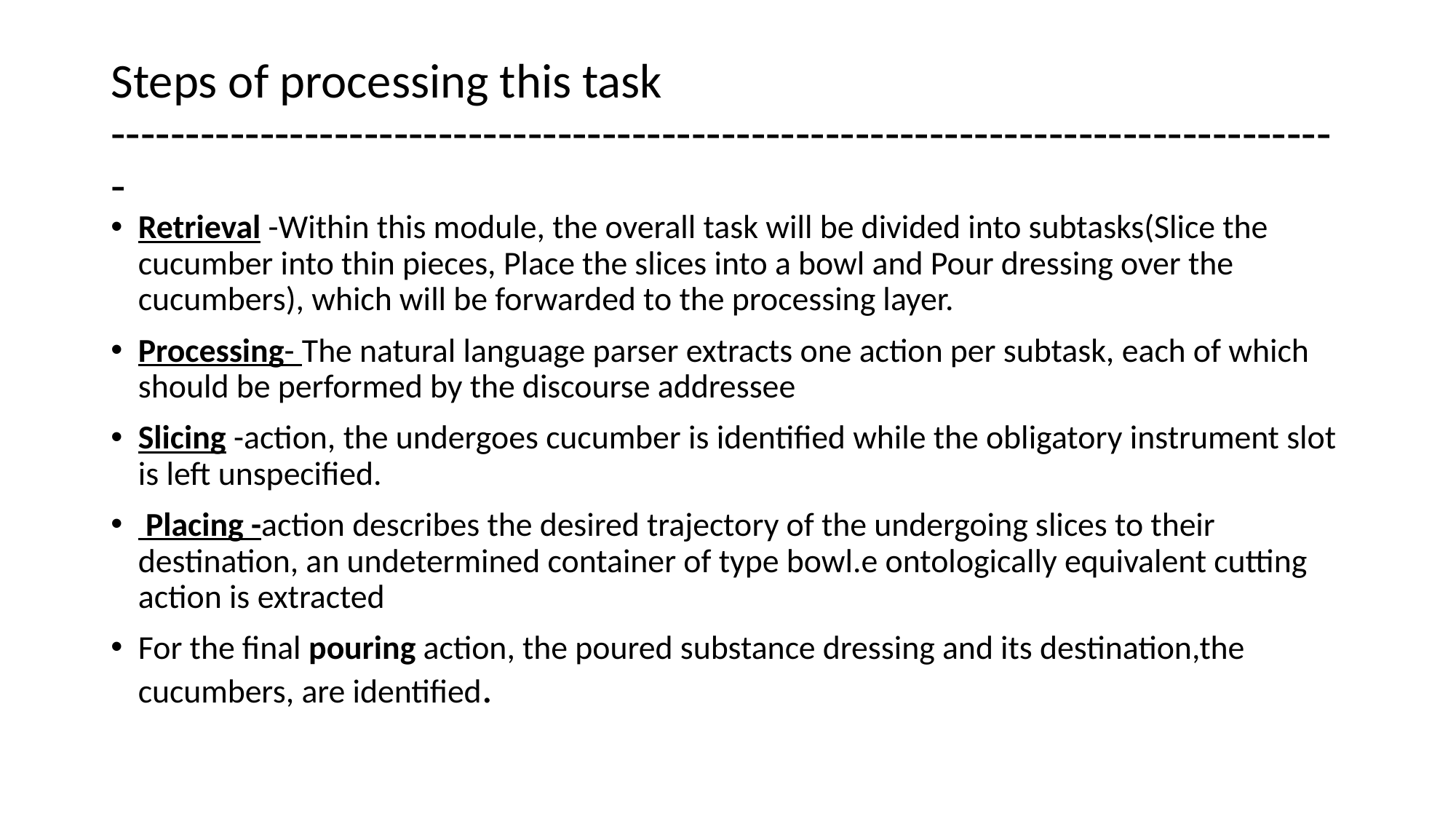

# Steps of processing this task -----------------------------------------------------------------------------------
Retrieval -Within this module, the overall task will be divided into subtasks(Slice the cucumber into thin pieces, Place the slices into a bowl and Pour dressing over the cucumbers), which will be forwarded to the processing layer.
Processing- The natural language parser extracts one action per subtask, each of which should be performed by the discourse addressee
Slicing -action, the undergoes cucumber is identified while the obligatory instrument slot is left unspecified.
 Placing -action describes the desired trajectory of the undergoing slices to their destination, an undetermined container of type bowl.e ontologically equivalent cutting action is extracted
For the final pouring action, the poured substance dressing and its destination,the cucumbers, are identified.